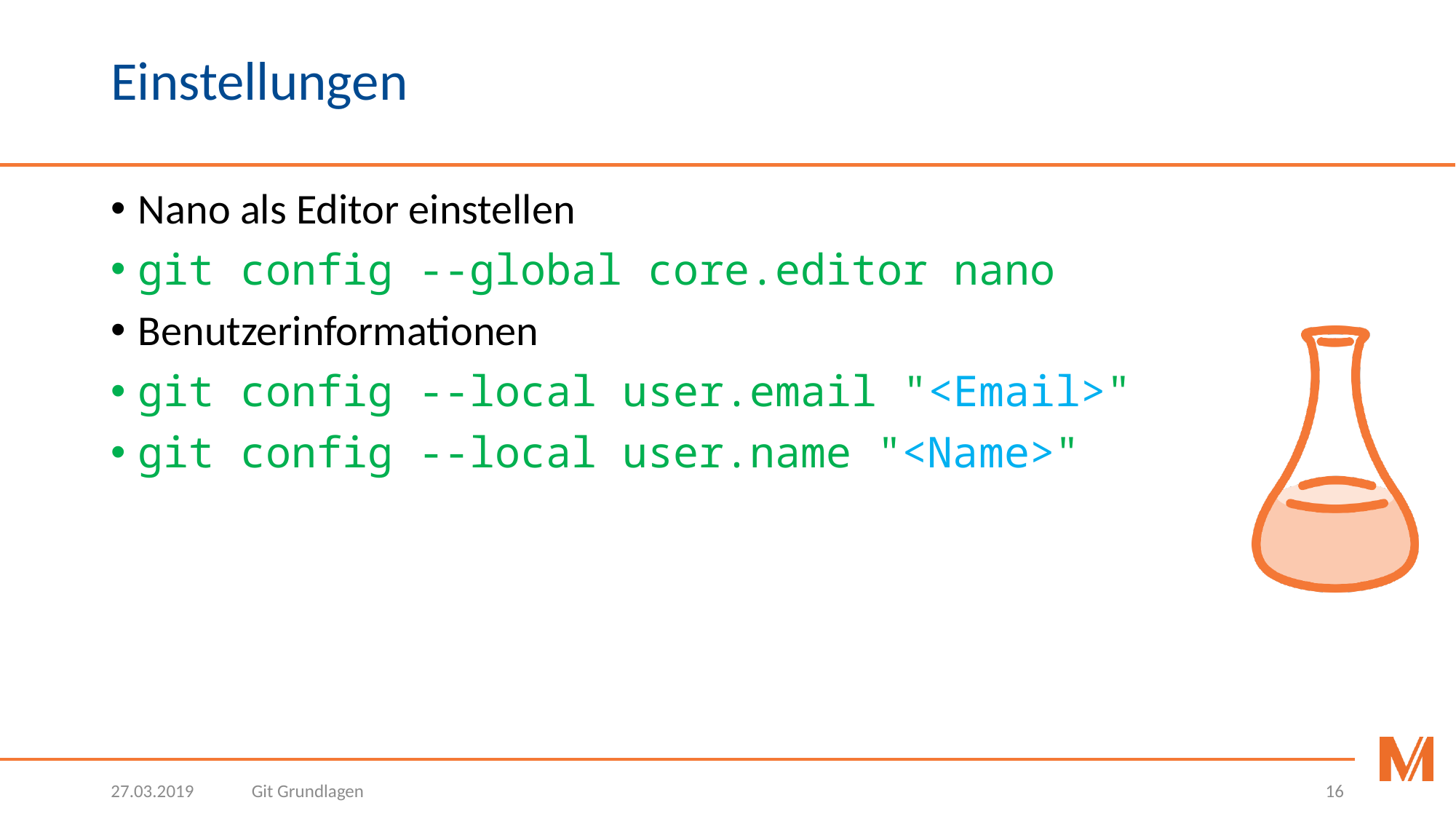

# Einstellungen
Nano als Editor einstellen
git config --global core.editor nano
Benutzerinformationen
git config --local user.email "<Email>"
git config --local user.name "<Name>"
27.03.2019
Git Grundlagen
16